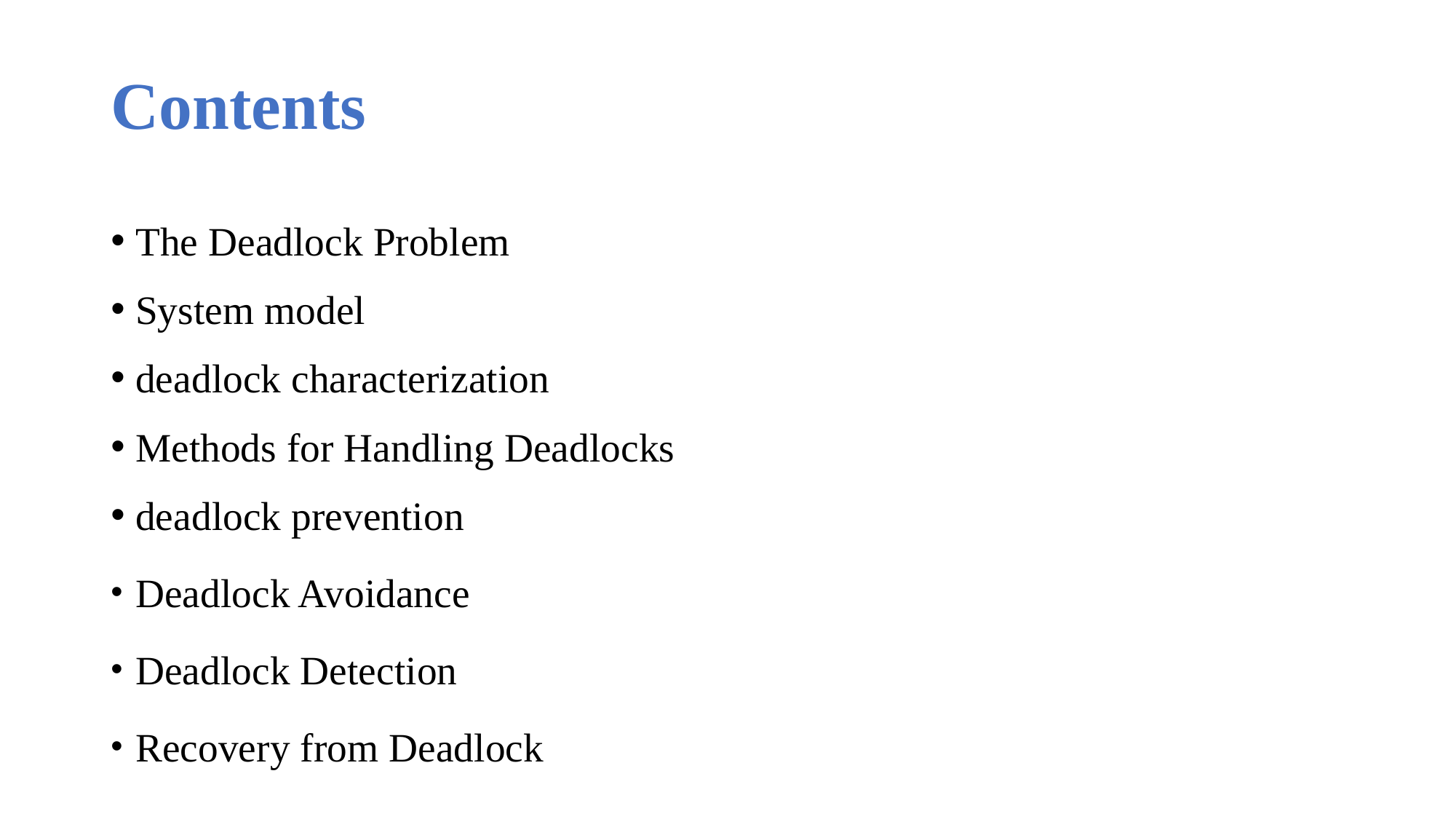

# Contents

The Deadlock Problem
System model
deadlock characterization
Methods for Handling Deadlocks
deadlock prevention
Deadlock Avoidance
Deadlock Detection
Recovery from Deadlock